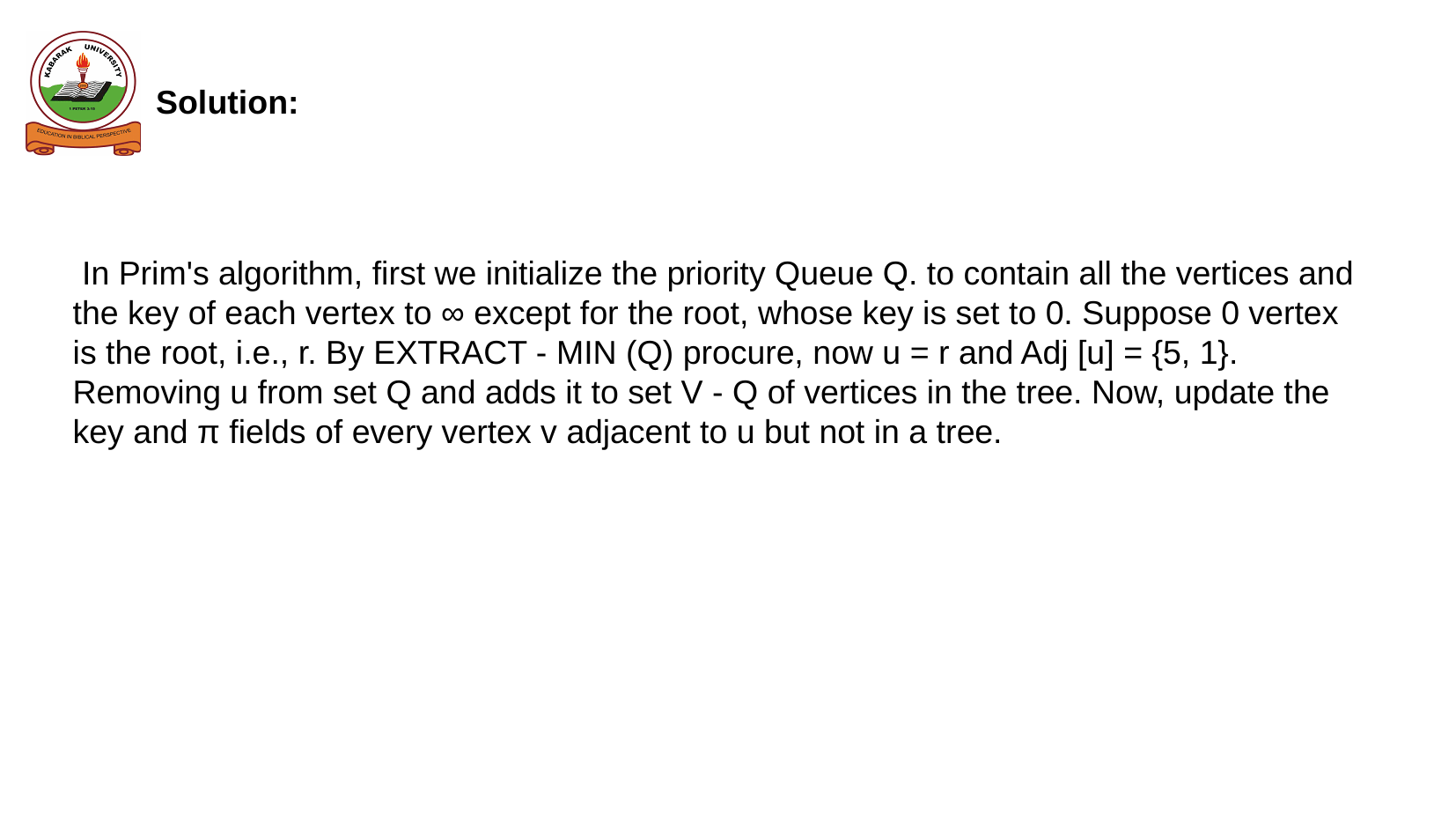

# Solution:
 In Prim's algorithm, first we initialize the priority Queue Q. to contain all the vertices and the key of each vertex to ∞ except for the root, whose key is set to 0. Suppose 0 vertex is the root, i.e., r. By EXTRACT - MIN (Q) procure, now u = r and Adj [u] = {5, 1}.
Removing u from set Q and adds it to set V - Q of vertices in the tree. Now, update the key and π fields of every vertex v adjacent to u but not in a tree.